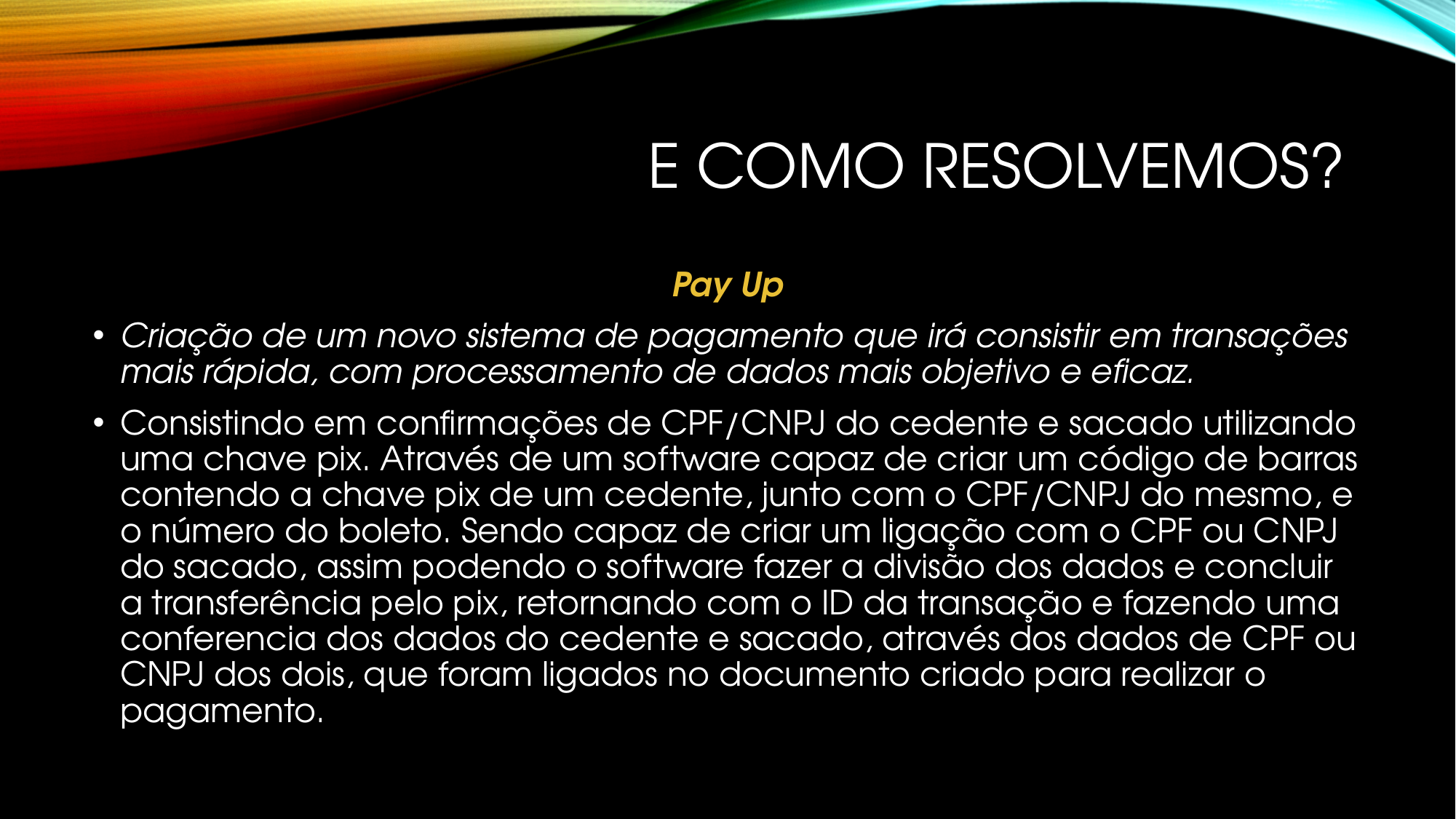

# E como resolvemos?
Pay Up
Criação de um novo sistema de pagamento que irá consistir em transações mais rápida, com processamento de dados mais objetivo e eficaz.
Consistindo em confirmações de CPF/CNPJ do cedente e sacado utilizando uma chave pix. Através de um software capaz de criar um código de barras contendo a chave pix de um cedente, junto com o CPF/CNPJ do mesmo, e o número do boleto. Sendo capaz de criar um ligação com o CPF ou CNPJ do sacado, assim podendo o software fazer a divisão dos dados e concluir a transferência pelo pix, retornando com o ID da transação e fazendo uma conferencia dos dados do cedente e sacado, através dos dados de CPF ou CNPJ dos dois, que foram ligados no documento criado para realizar o pagamento.